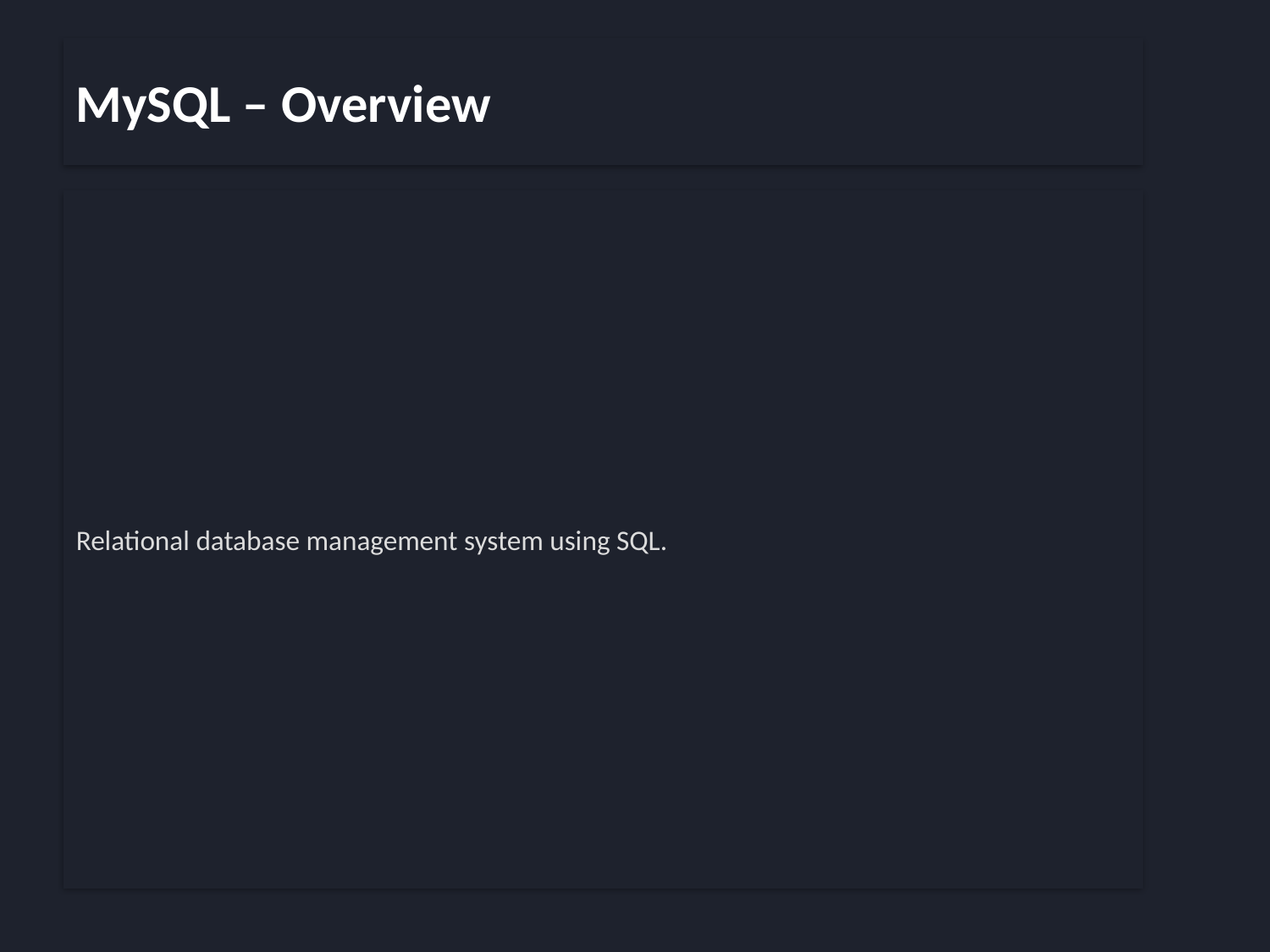

MySQL – Overview
Relational database management system using SQL.